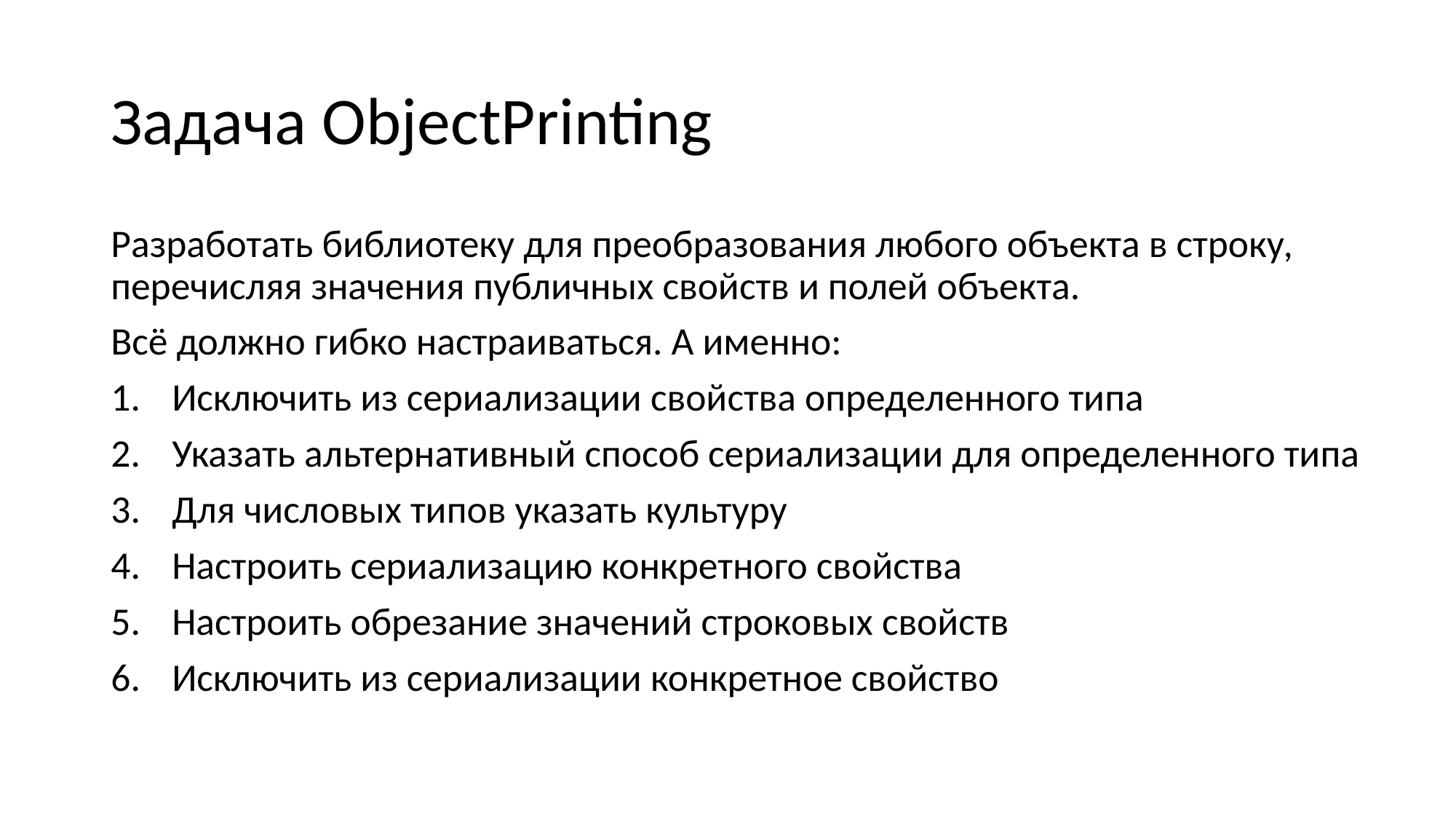

# Задача ObjectPrinting
Разработать библиотеку для преобразования любого объекта в строку, перечисляя значения публичных свойств и полей объекта.
Всё должно гибко настраиваться. А именно:
Исключить из сериализации свойства определенного типа
Указать альтернативный способ сериализации для определенного типа
Для числовых типов указать культуру
Настроить сериализацию конкретного свойства
Настроить обрезание значений строковых свойств
Исключить из сериализации конкретное свойство